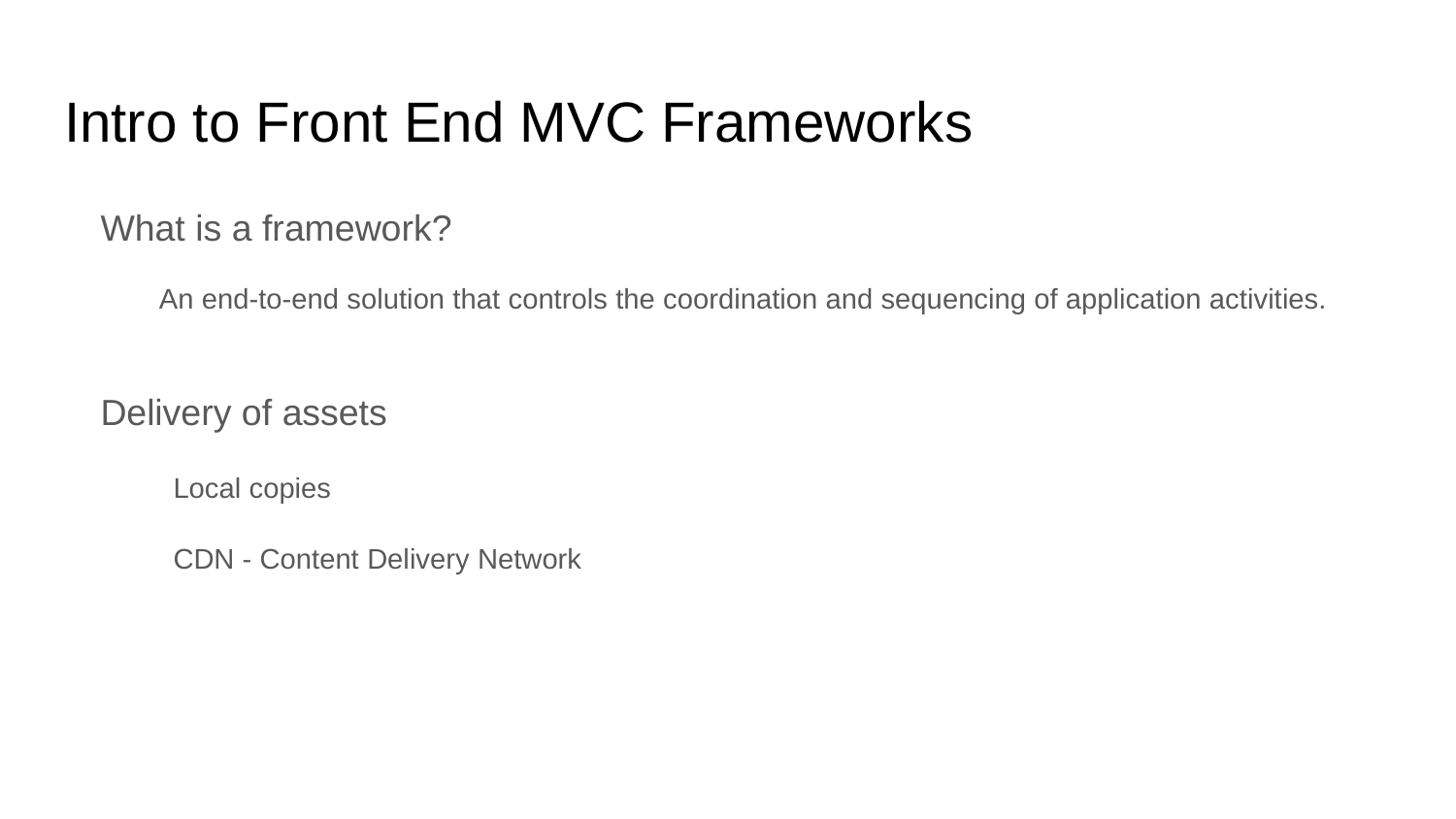

# Intro to Front End MVC Frameworks
What is a framework?
An end-to-end solution that controls the coordination and sequencing of application activities.

Delivery of assets
Local copies
CDN - Content Delivery Network